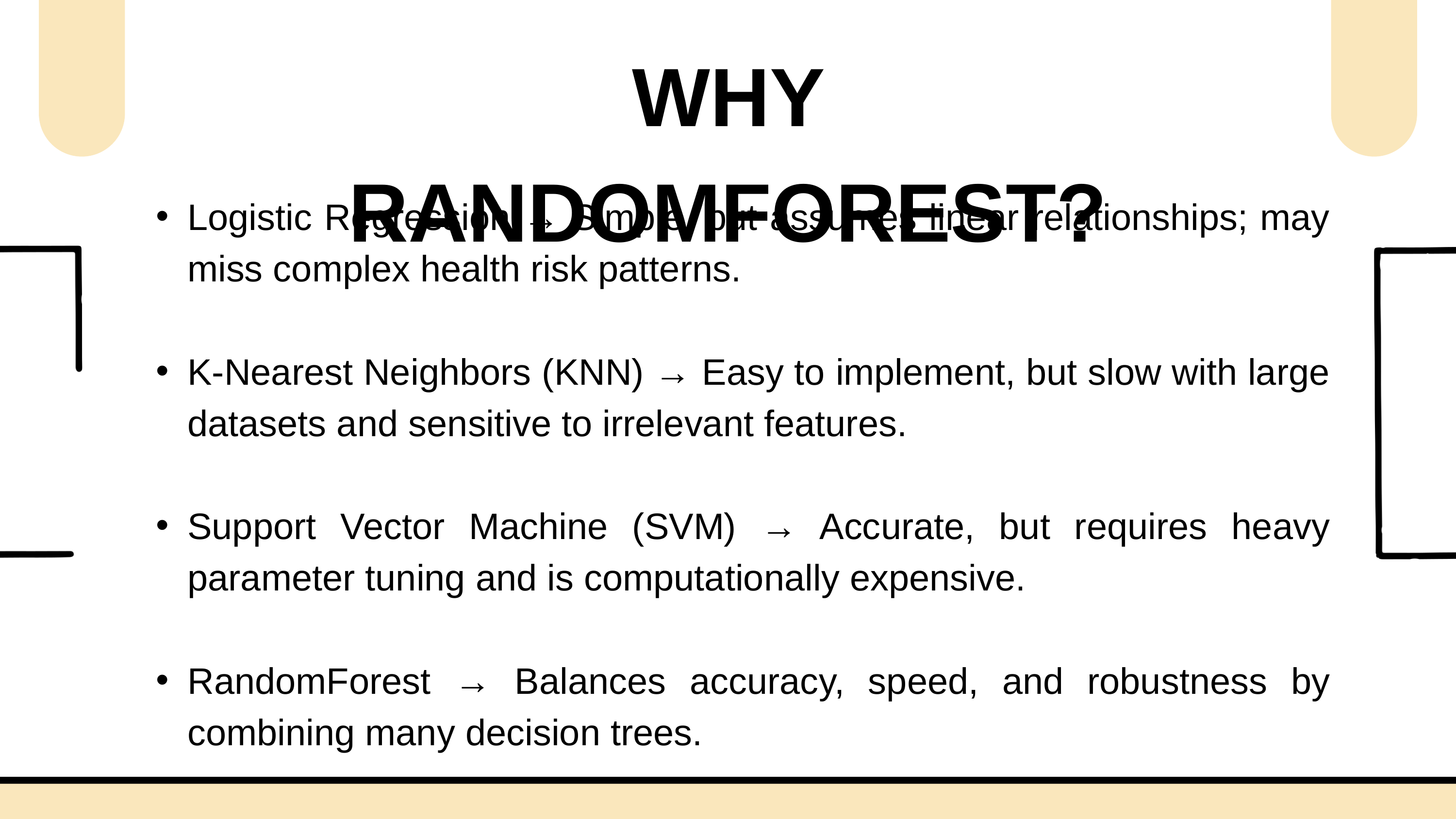

WHY RANDOMFOREST?
Logistic Regression → Simple, but assumes linear relationships; may miss complex health risk patterns.

K-Nearest Neighbors (KNN) → Easy to implement, but slow with large datasets and sensitive to irrelevant features.

Support Vector Machine (SVM) → Accurate, but requires heavy parameter tuning and is computationally expensive.

RandomForest → Balances accuracy, speed, and robustness by combining many decision trees.